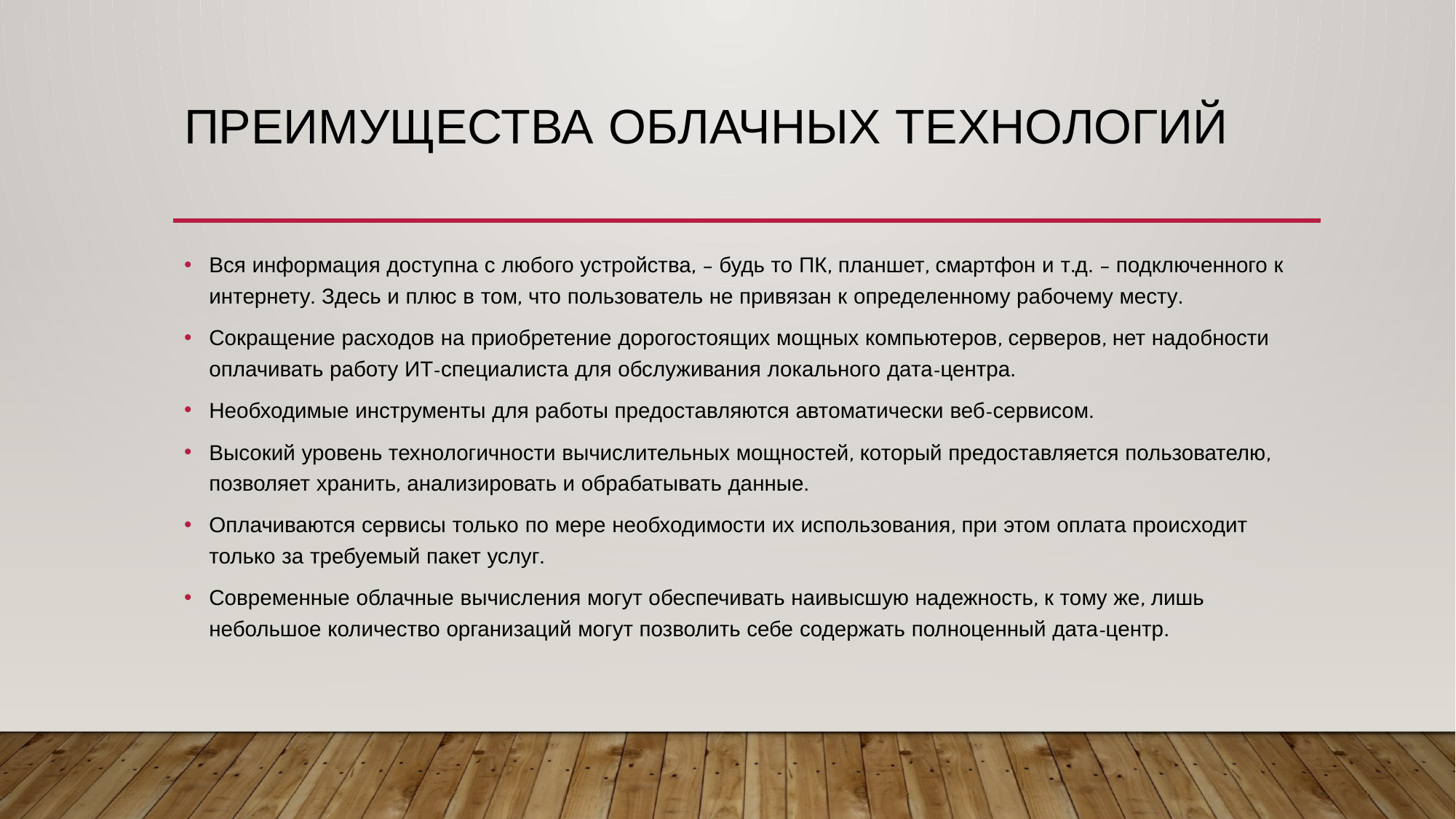

# Преимущества облачных технологий
Вся информация доступна с любого устройства, – будь то ПК, планшет, смартфон и т.д. – подключенного к интернету. Здесь и плюс в том, что пользователь не привязан к определенному рабочему месту.
Сокращение расходов на приобретение дорогостоящих мощных компьютеров, серверов, нет надобности оплачивать работу ИТ-специалиста для обслуживания локального дата-центра.
Необходимые инструменты для работы предоставляются автоматически веб-сервисом.
Высокий уровень технологичности вычислительных мощностей, который предоставляется пользователю, позволяет хранить, анализировать и обрабатывать данные.
Оплачиваются сервисы только по мере необходимости их использования, при этом оплата происходит только за требуемый пакет услуг.
Современные облачные вычисления могут обеспечивать наивысшую надежность, к тому же, лишь небольшое количество организаций могут позволить себе содержать полноценный дата-центр.